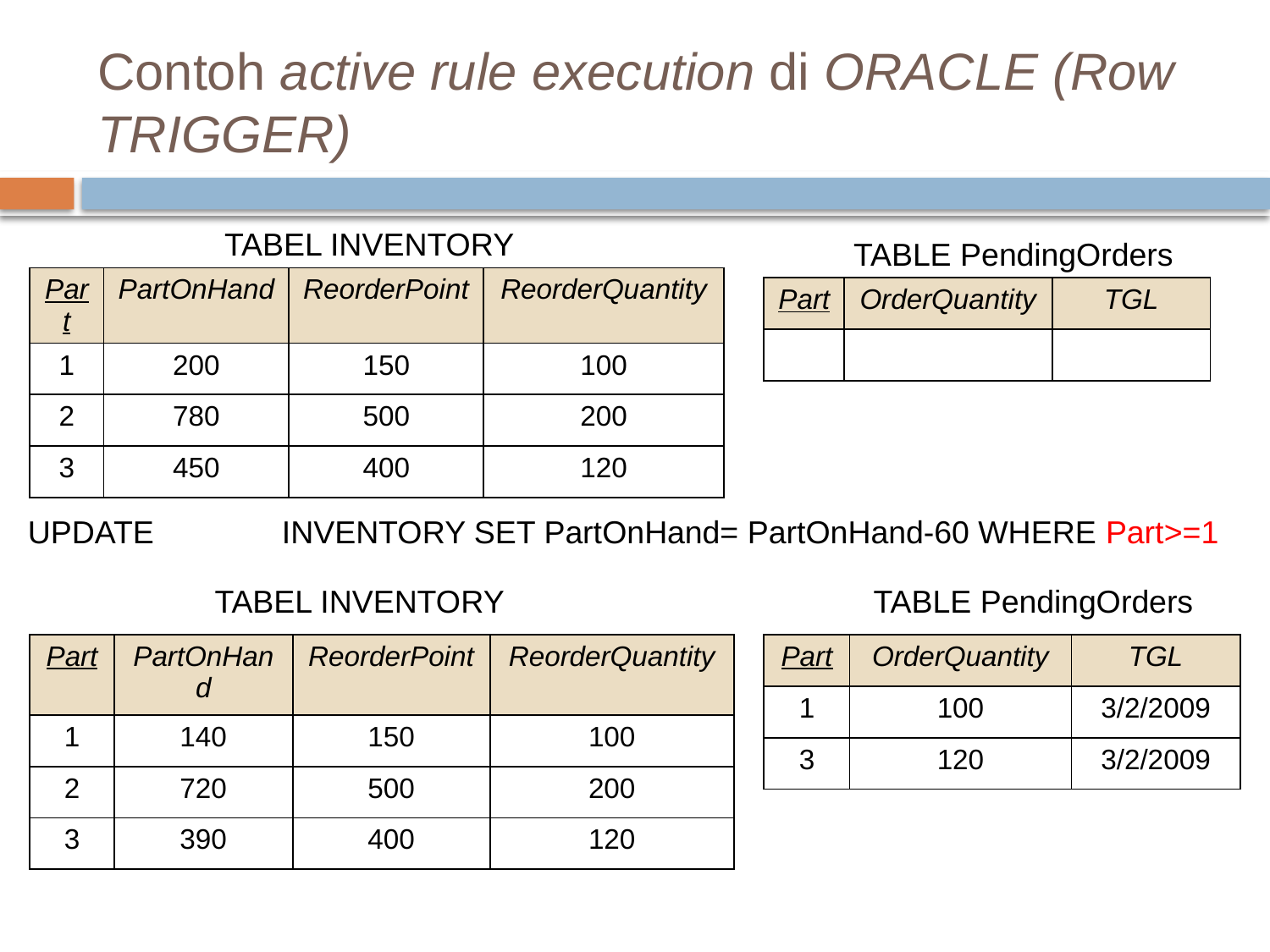

# Contoh active rule execution di ORACLE (Row TRIGGER)
TABEL INVENTORY
TABLE PendingOrders
| Part | PartOnHand | ReorderPoint | ReorderQuantity |
| --- | --- | --- | --- |
| 1 | 200 | 150 | 100 |
| 2 | 780 | 500 | 200 |
| 3 | 450 | 400 | 120 |
| Part | OrderQuantity | TGL |
| --- | --- | --- |
|  |  |  |
UPDATE 	INVENTORY SET PartOnHand= PartOnHand-60 WHERE Part>=1
TABEL INVENTORY
TABLE PendingOrders
| Part | PartOnHand | ReorderPoint | ReorderQuantity |
| --- | --- | --- | --- |
| 1 | 140 | 150 | 100 |
| 2 | 720 | 500 | 200 |
| 3 | 390 | 400 | 120 |
| Part | OrderQuantity | TGL |
| --- | --- | --- |
| 1 | 100 | 3/2/2009 |
| 3 | 120 | 3/2/2009 |